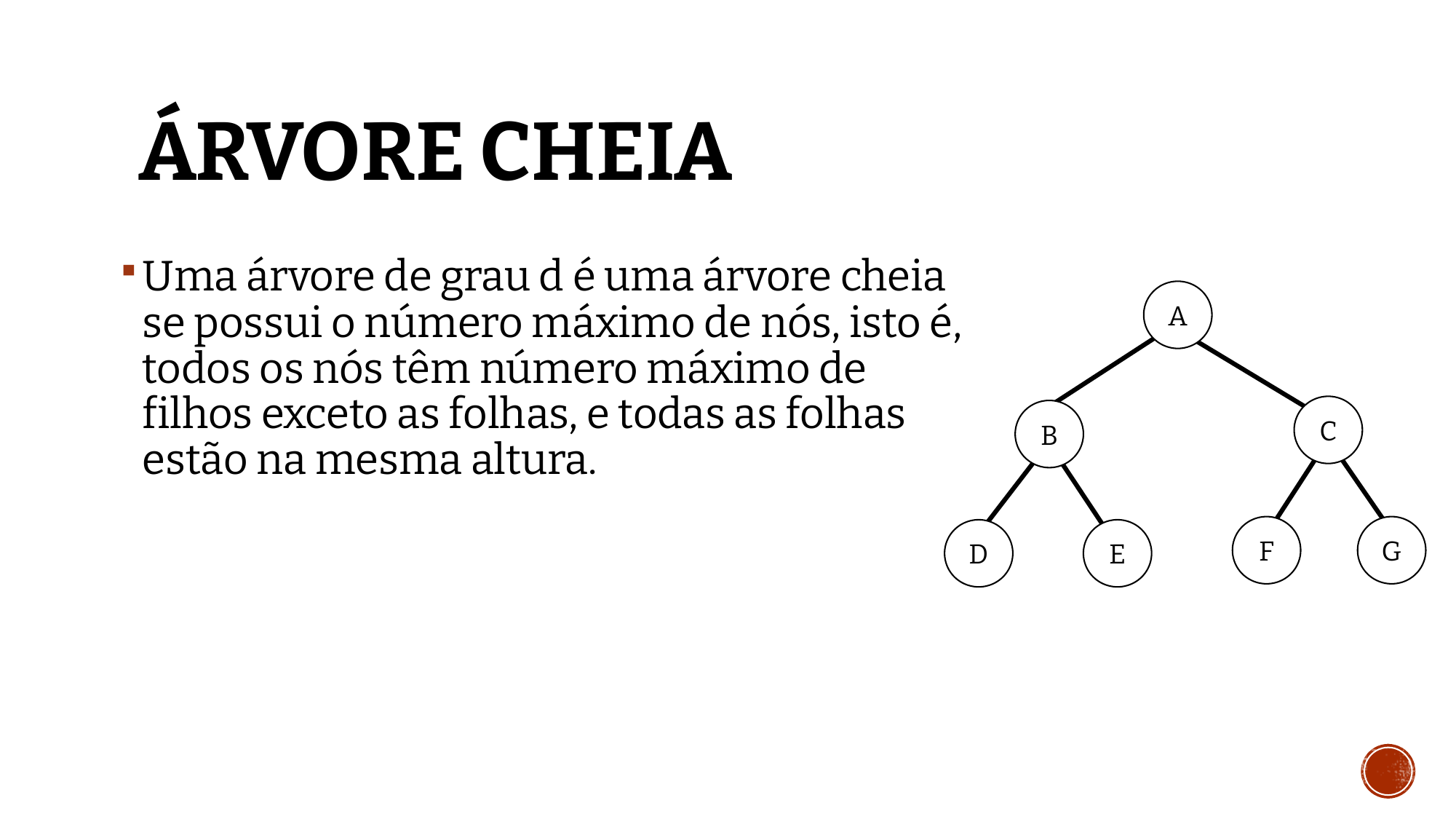

# Árvore Cheia
Uma árvore de grau d é uma árvore cheia se possui o número máximo de nós, isto é, todos os nós têm número máximo de filhos exceto as folhas, e todas as folhas estão na mesma altura.

A
C
B
F
G
D
E